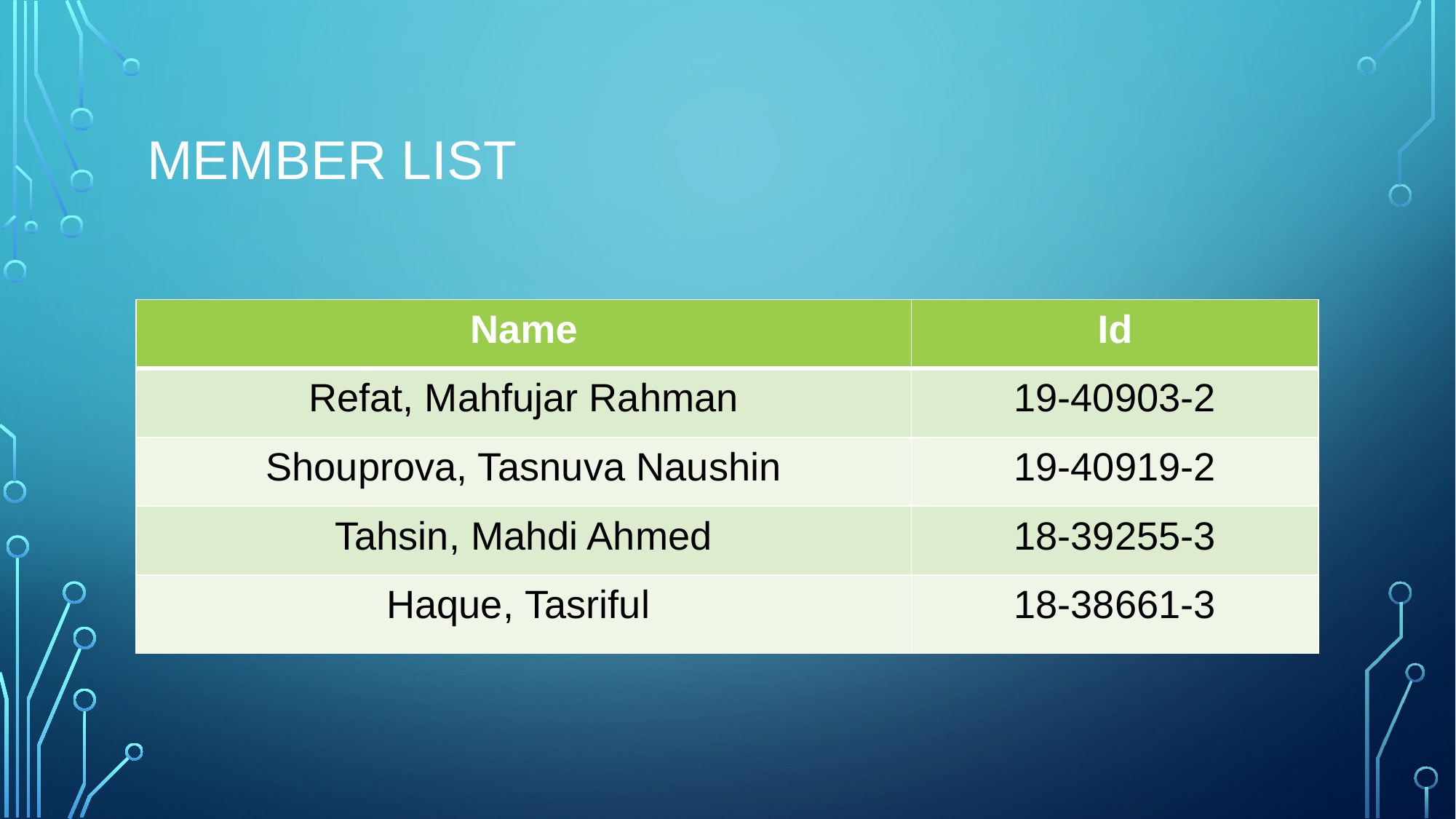

# Member List
| Name | Id |
| --- | --- |
| Refat, Mahfujar Rahman | 19-40903-2 |
| Shouprova, Tasnuva Naushin | 19-40919-2 |
| Tahsin, Mahdi Ahmed | 18-39255-3 |
| Haque, Tasriful | 18-38661-3 |